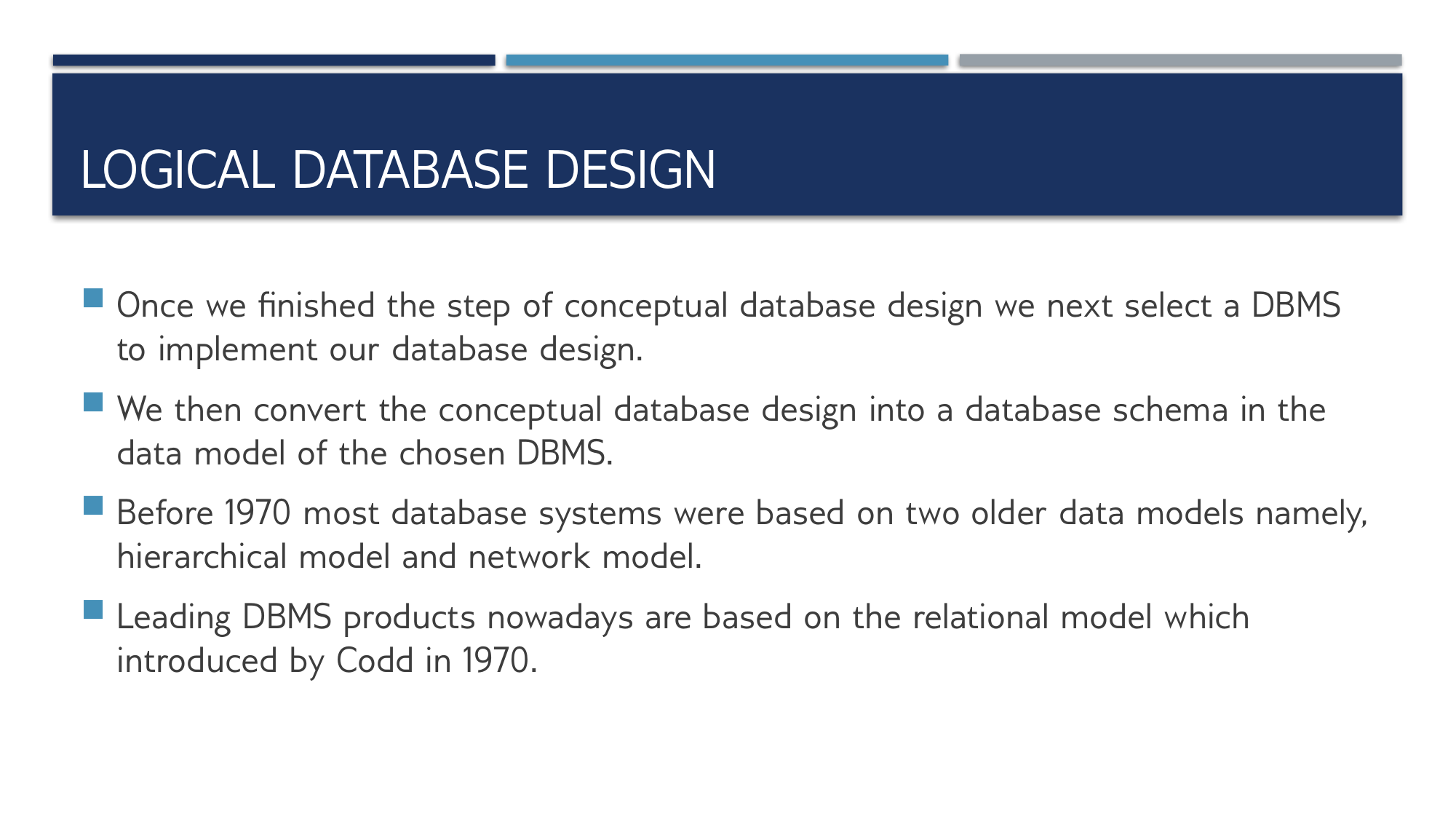

# Logical database design
Once we finished the step of conceptual database design we next select a DBMS to implement our database design.
We then convert the conceptual database design into a database schema in the data model of the chosen DBMS.
Before 1970 most database systems were based on two older data models namely, hierarchical model and network model.
Leading DBMS products nowadays are based on the relational model which introduced by Codd in 1970.